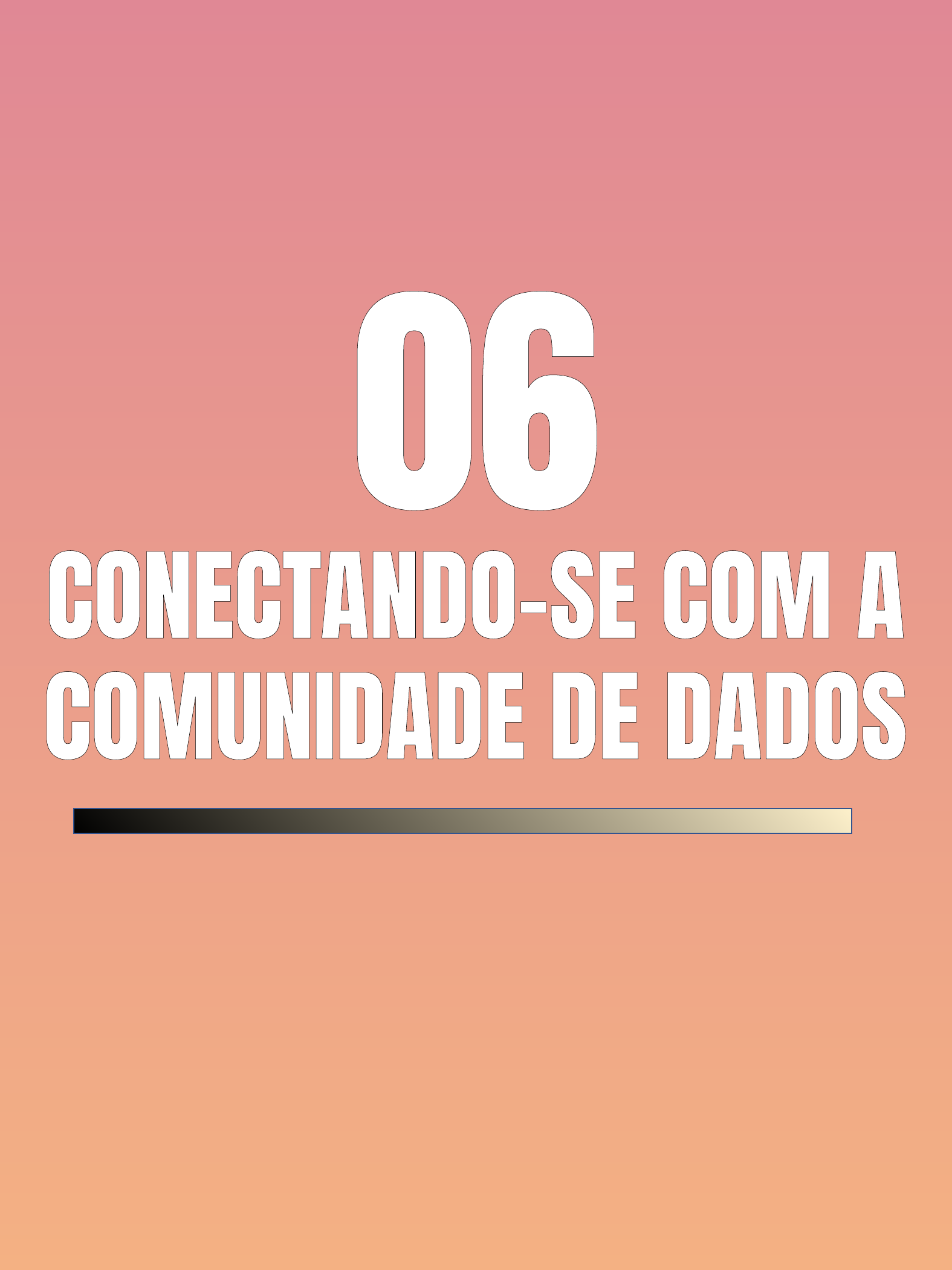

06
CONECTANDO-SE COM A COMUNIDADE DE DADOS